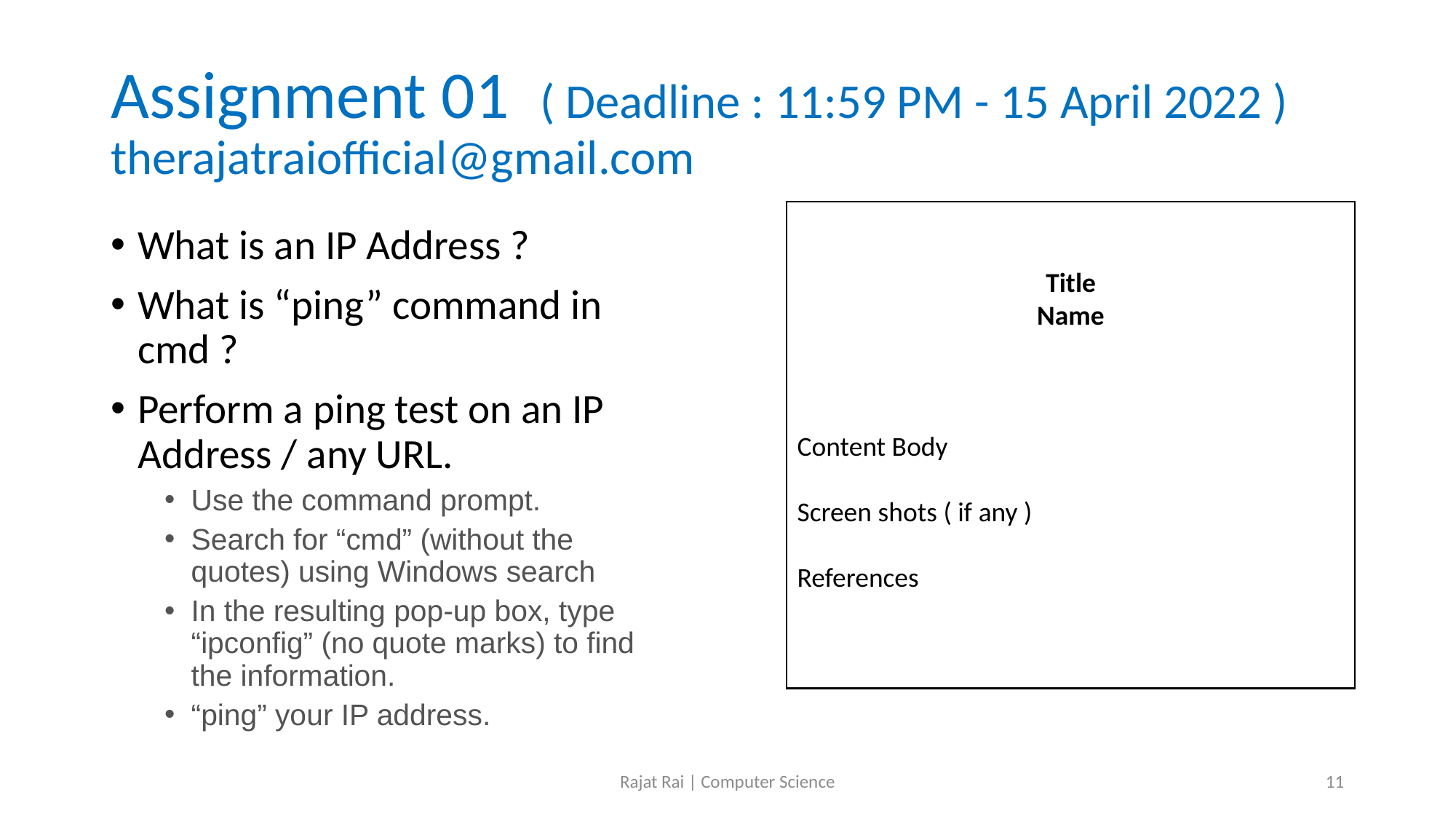

# Assignment 01  ( Deadline : 11:59 PM - 15 April 2022 ) therajatraiofficial@gmail.com
Title
Name

Content Body

Screen shots ( if any )

References

What is an IP Address ?
What is “ping” command in cmd ?
Perform a ping test on an IP Address / any URL.
Use the command prompt.
Search for “cmd” (without the quotes) using Windows search
In the resulting pop-up box, type “ipconfig” (no quote marks) to find the information.
“ping” your IP address.
Rajat Rai | Computer Science
11